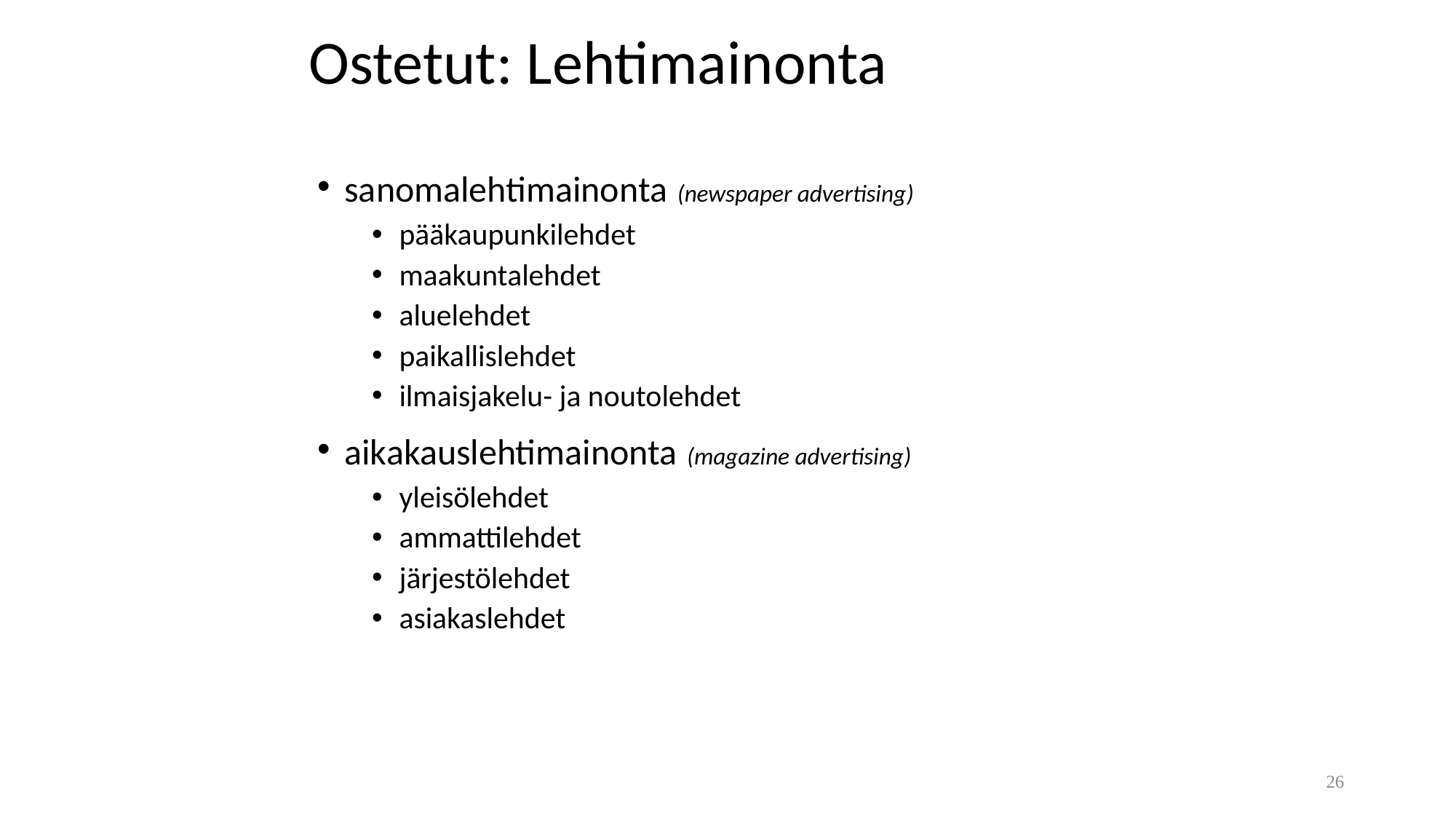

# Ostetut: Lehtimainonta
sanomalehtimainonta (newspaper advertising)
pääkaupunkilehdet
maakuntalehdet
aluelehdet
paikallislehdet
ilmaisjakelu- ja noutolehdet
aikakauslehtimainonta (magazine advertising)
yleisölehdet
ammattilehdet
järjestölehdet
asiakaslehdet
26